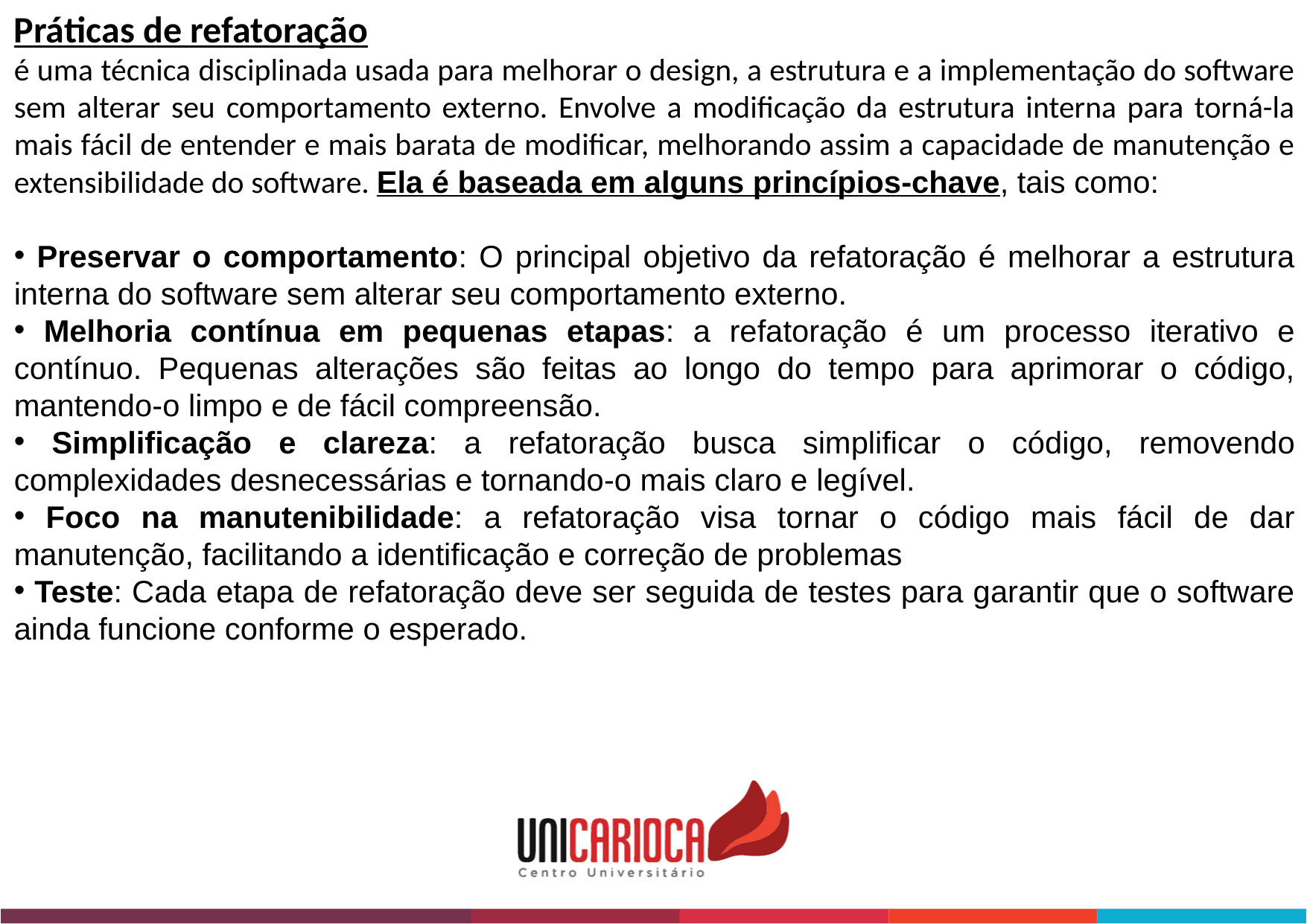

Práticas de refatoração
é uma técnica disciplinada usada para melhorar o design, a estrutura e a implementação do software sem alterar seu comportamento externo. Envolve a modificação da estrutura interna para torná-la mais fácil de entender e mais barata de modificar, melhorando assim a capacidade de manutenção e extensibilidade do software. Ela é baseada em alguns princípios-chave, tais como:

 Preservar o comportamento: O principal objetivo da refatoração é melhorar a estrutura interna do software sem alterar seu comportamento externo.
 Melhoria contínua em pequenas etapas: a refatoração é um processo iterativo e contínuo. Pequenas alterações são feitas ao longo do tempo para aprimorar o código, mantendo-o limpo e de fácil compreensão.
 Simplificação e clareza: a refatoração busca simplificar o código, removendo complexidades desnecessárias e tornando-o mais claro e legível.
 Foco na manutenibilidade: a refatoração visa tornar o código mais fácil de dar manutenção, facilitando a identificação e correção de problemas
 Teste: Cada etapa de refatoração deve ser seguida de testes para garantir que o software ainda funcione conforme o esperado.